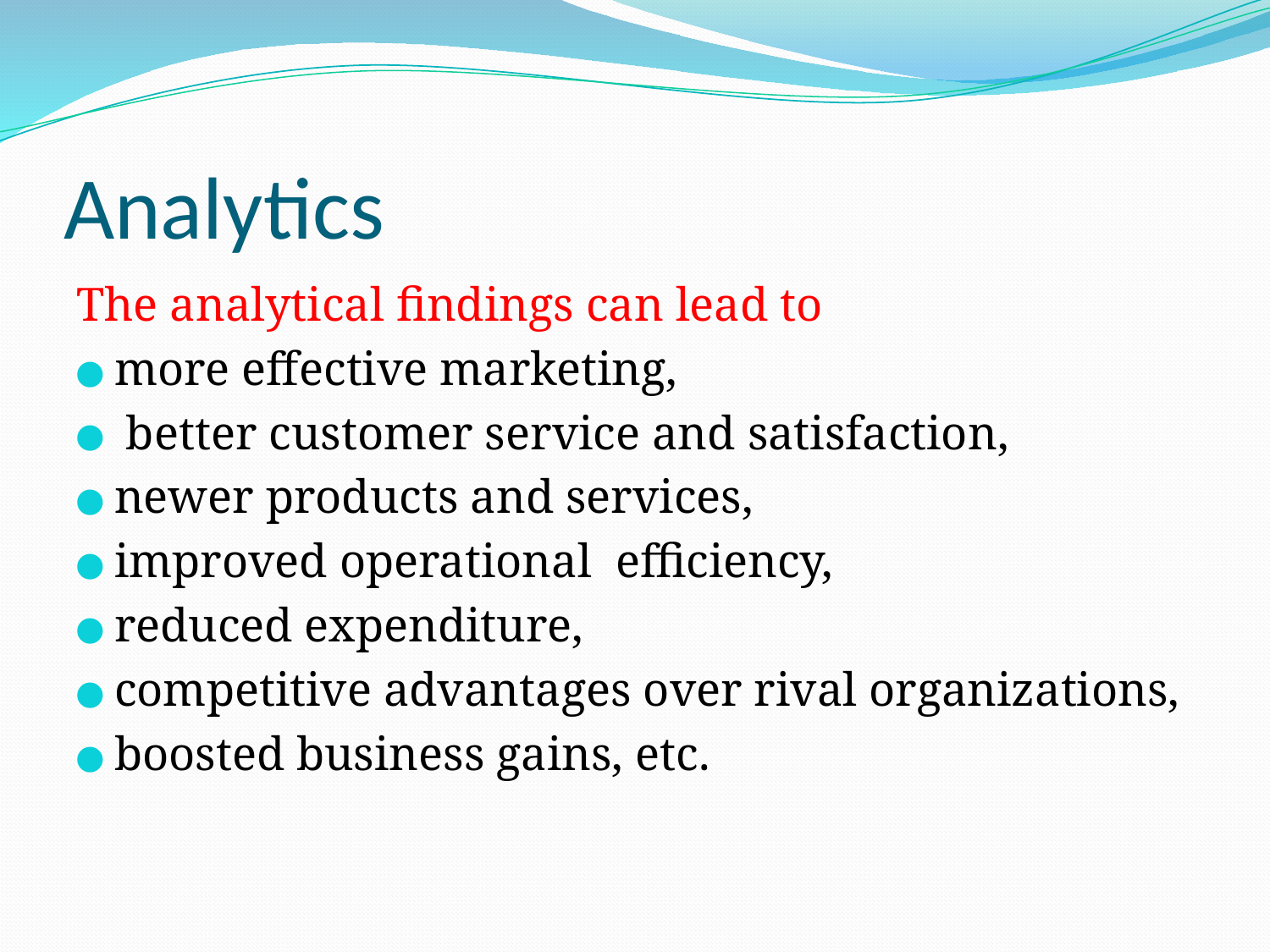

# Analytics
The analytical findings can lead to
more effective marketing,
 better customer service and satisfaction,
newer products and services,
improved operational  efficiency,
reduced expenditure,
competitive advantages over rival organizations,
boosted business gains, etc.